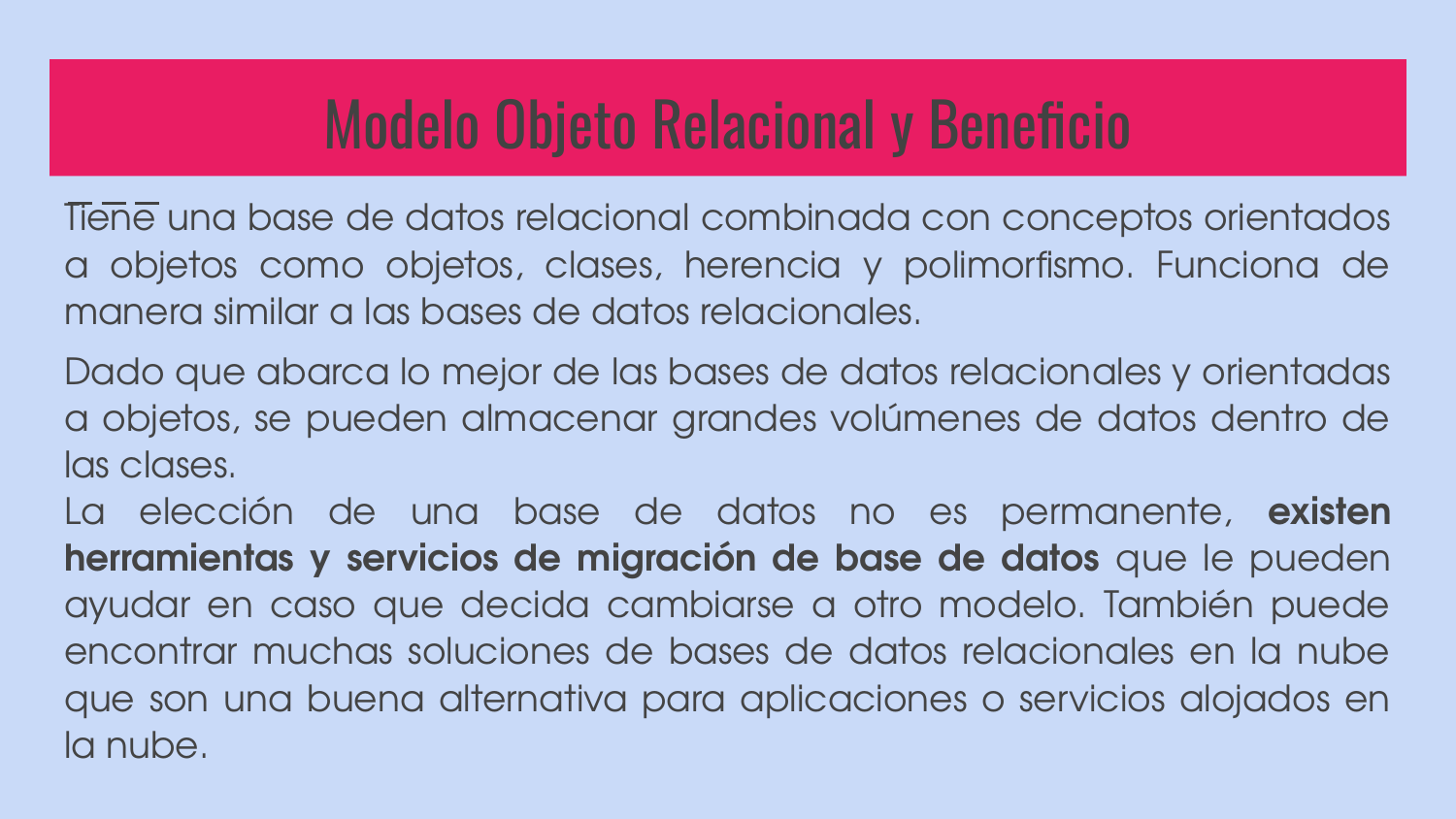

# Modelo Objeto Relacional y Beneficio
Tiene una base de datos relacional combinada con conceptos orientados a objetos como objetos, clases, herencia y polimorfismo. Funciona de manera similar a las bases de datos relacionales.
Dado que abarca lo mejor de las bases de datos relacionales y orientadas a objetos, se pueden almacenar grandes volúmenes de datos dentro de las clases.
La elección de una base de datos no es permanente, existen herramientas y servicios de migración de base de datos que le pueden ayudar en caso que decida cambiarse a otro modelo. También puede encontrar muchas soluciones de bases de datos relacionales en la nube que son una buena alternativa para aplicaciones o servicios alojados en la nube.